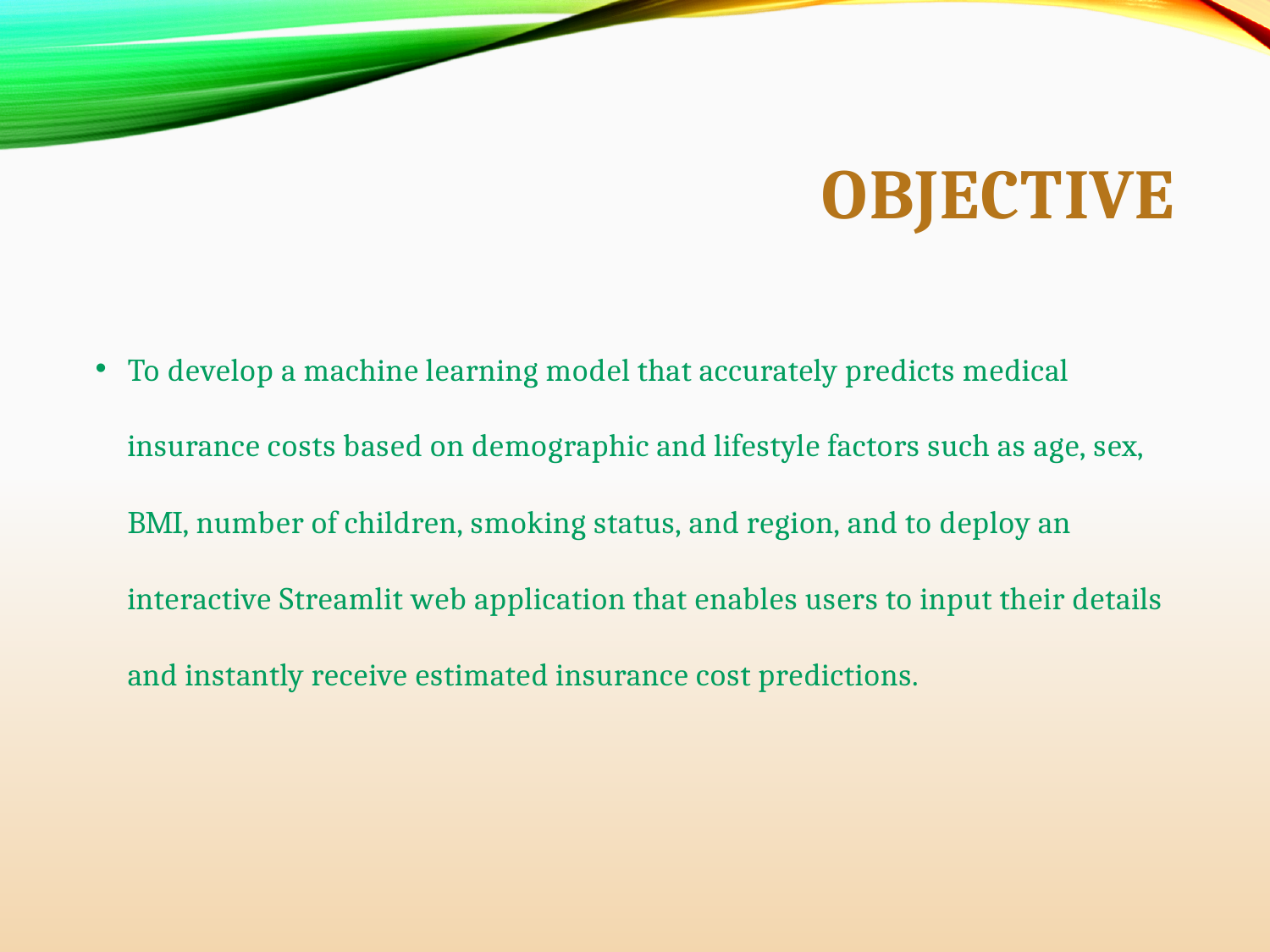

# Objective
To develop a machine learning model that accurately predicts medical insurance costs based on demographic and lifestyle factors such as age, sex, BMI, number of children, smoking status, and region, and to deploy an interactive Streamlit web application that enables users to input their details and instantly receive estimated insurance cost predictions.